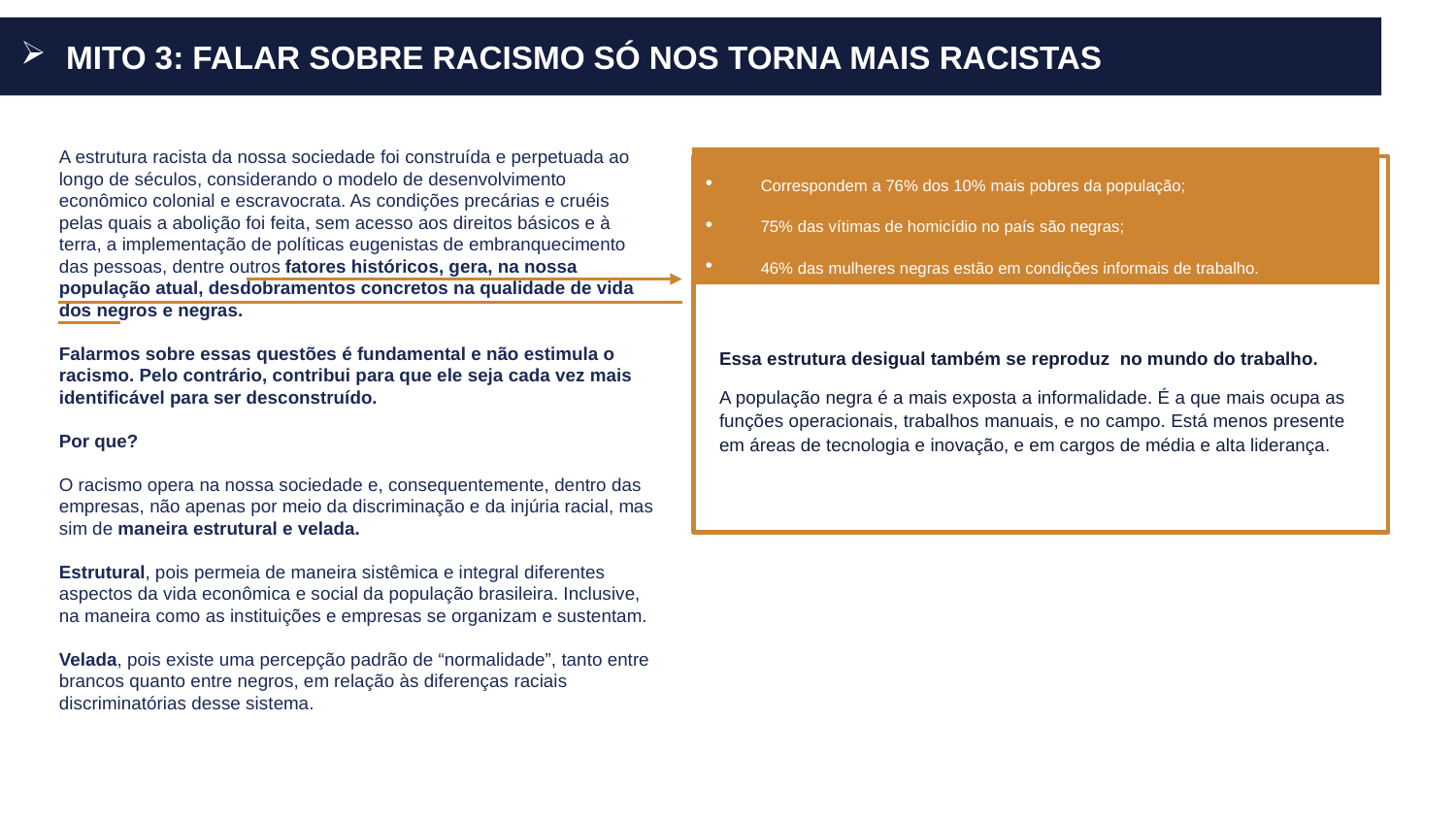

MITO 3: FALAR SOBRE RACISMO SÓ NOS TORNA MAIS RACISTAS

A estrutura racista da nossa sociedade foi construída e perpetuada ao longo de séculos, considerando o modelo de desenvolvimento econômico colonial e escravocrata. As condições precárias e cruéis pelas quais a abolição foi feita, sem acesso aos direitos básicos e à terra, a implementação de políticas eugenistas de embranquecimento das pessoas, dentre outros fatores históricos, gera, na nossa população atual, desdobramentos concretos na qualidade de vida dos negros e negras.

Falarmos sobre essas questões é fundamental e não estimula o racismo. Pelo contrário, contribui para que ele seja cada vez mais identificável para ser desconstruído.

Por que?

O racismo opera na nossa sociedade e, consequentemente, dentro das empresas, não apenas por meio da discriminação e da injúria racial, mas sim de maneira estrutural e velada.

Estrutural, pois permeia de maneira sistêmica e integral diferentes aspectos da vida econômica e social da população brasileira. Inclusive, na maneira como as instituições e empresas se organizam e sustentam.

Velada, pois existe uma percepção padrão de “normalidade”, tanto entre brancos quanto entre negros, em relação às diferenças raciais discriminatórias desse sistema.

Correspondem a 76% dos 10% mais pobres da população;

75% das vítimas de homicídio no país são negras;

46% das mulheres negras estão em condições informais de trabalho.

Essa estrutura desigual também se reproduz  no mundo do trabalho.
A população negra é a mais exposta a informalidade. É a que mais ocupa as funções operacionais, trabalhos manuais, e no campo. Está menos presente em áreas de tecnologia e inovação, e em cargos de média e alta liderança.